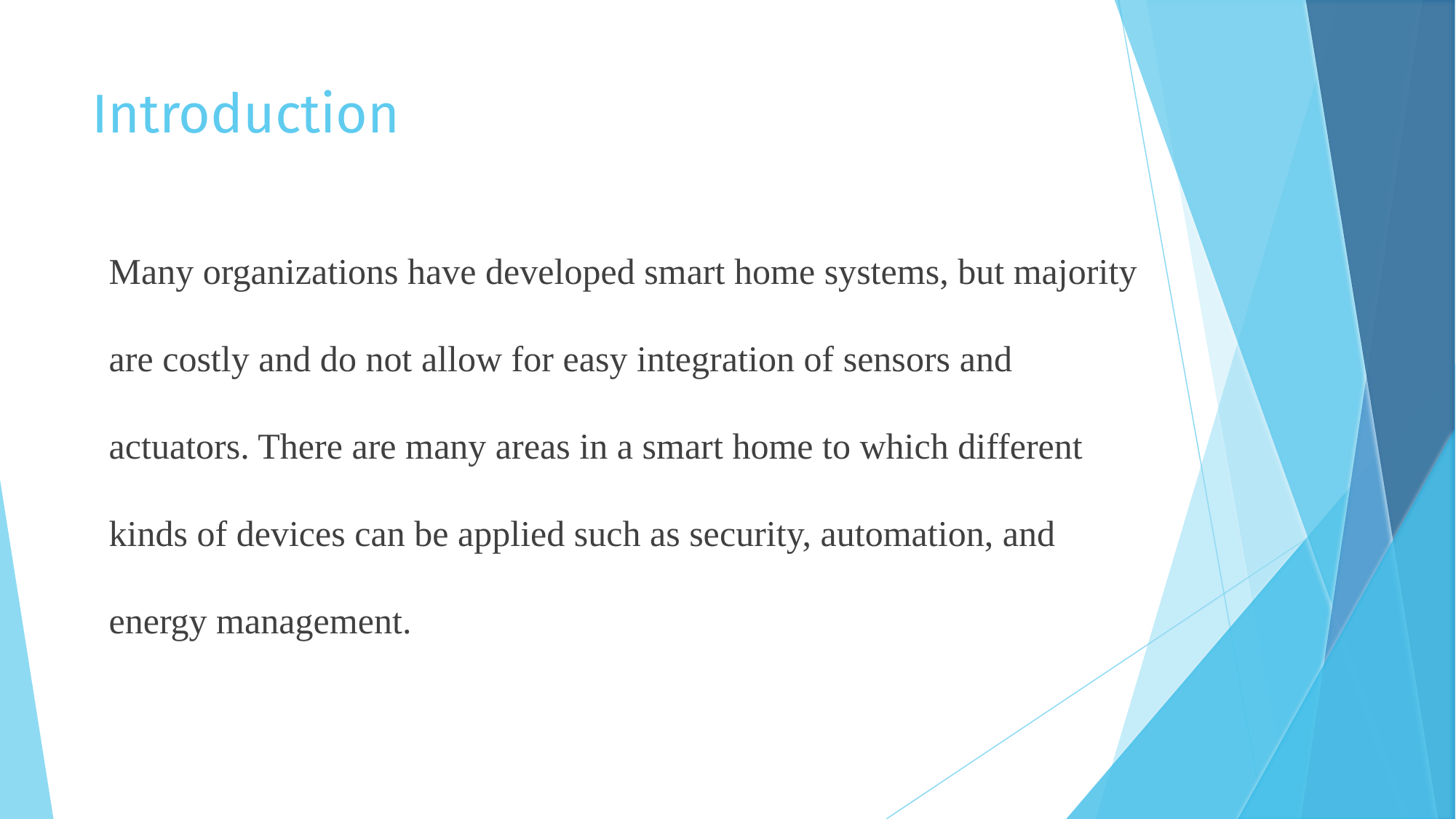

# Introduction
Many organizations have developed smart home systems, but majority are costly and do not allow for easy integration of sensors and actuators. There are many areas in a smart home to which different kinds of devices can be applied such as security, automation, and energy management.